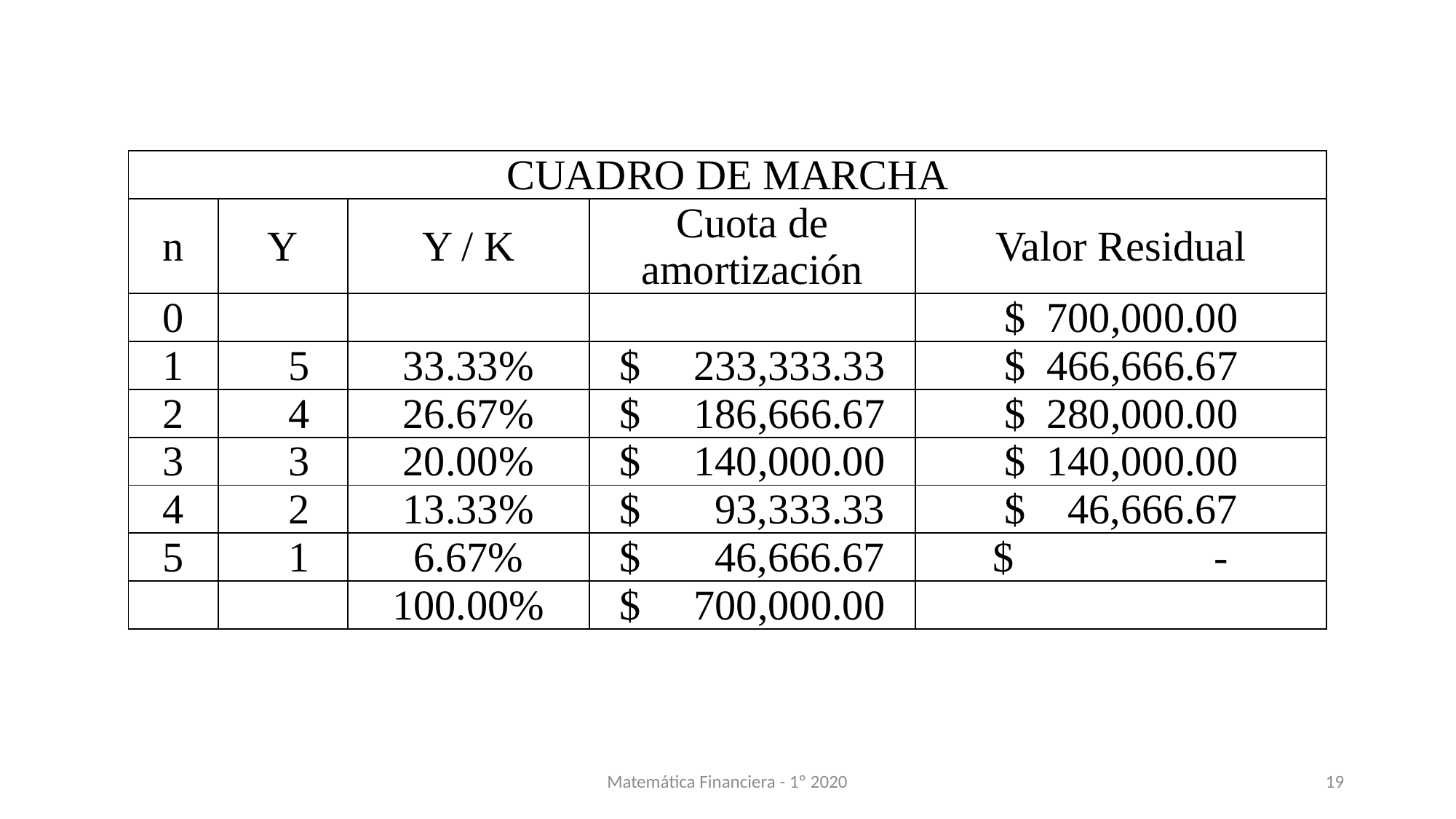

| CUADRO DE MARCHA |  |  |  |  |
| --- | --- | --- | --- | --- |
| n | Y | Y / K | Cuota de amortización | Valor Residual |
| 0 |  |  |  | $ 700,000.00 |
| 1 | 5 | 33.33% | $ 233,333.33 | $ 466,666.67 |
| 2 | 4 | 26.67% | $ 186,666.67 | $ 280,000.00 |
| 3 | 3 | 20.00% | $ 140,000.00 | $ 140,000.00 |
| 4 | 2 | 13.33% | $ 93,333.33 | $ 46,666.67 |
| 5 | 1 | 6.67% | $ 46,666.67 | $ - |
|  |  | 100.00% | $ 700,000.00 |  |
Matemática Financiera - 1º 2020
19